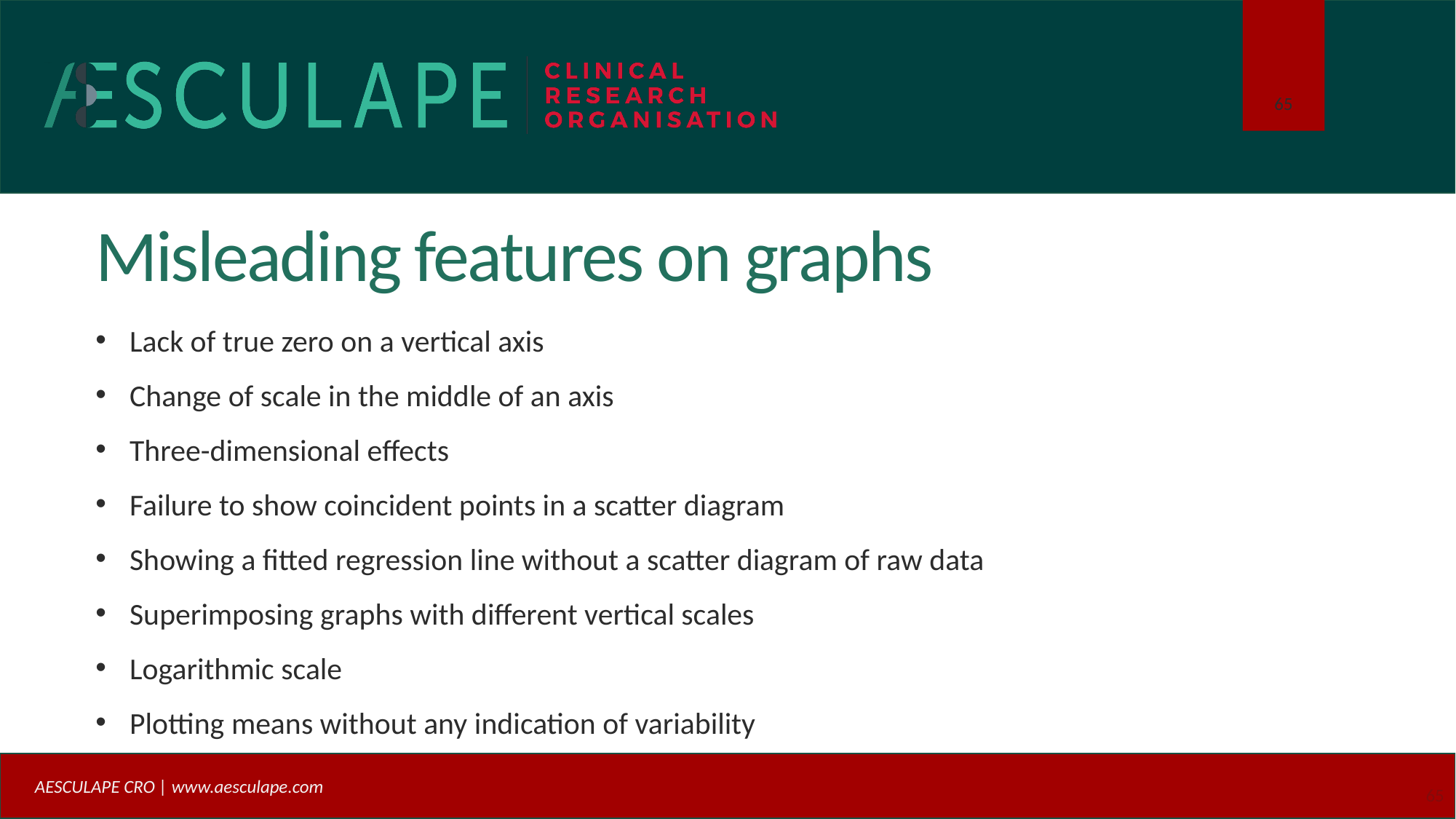

# Misleading features on graphs
Lack of true zero on a vertical axis
Change of scale in the middle of an axis
Three-dimensional effects
Failure to show coincident points in a scatter diagram
Showing a fitted regression line without a scatter diagram of raw data
Superimposing graphs with different vertical scales
Logarithmic scale
Plotting means without any indication of variability
65